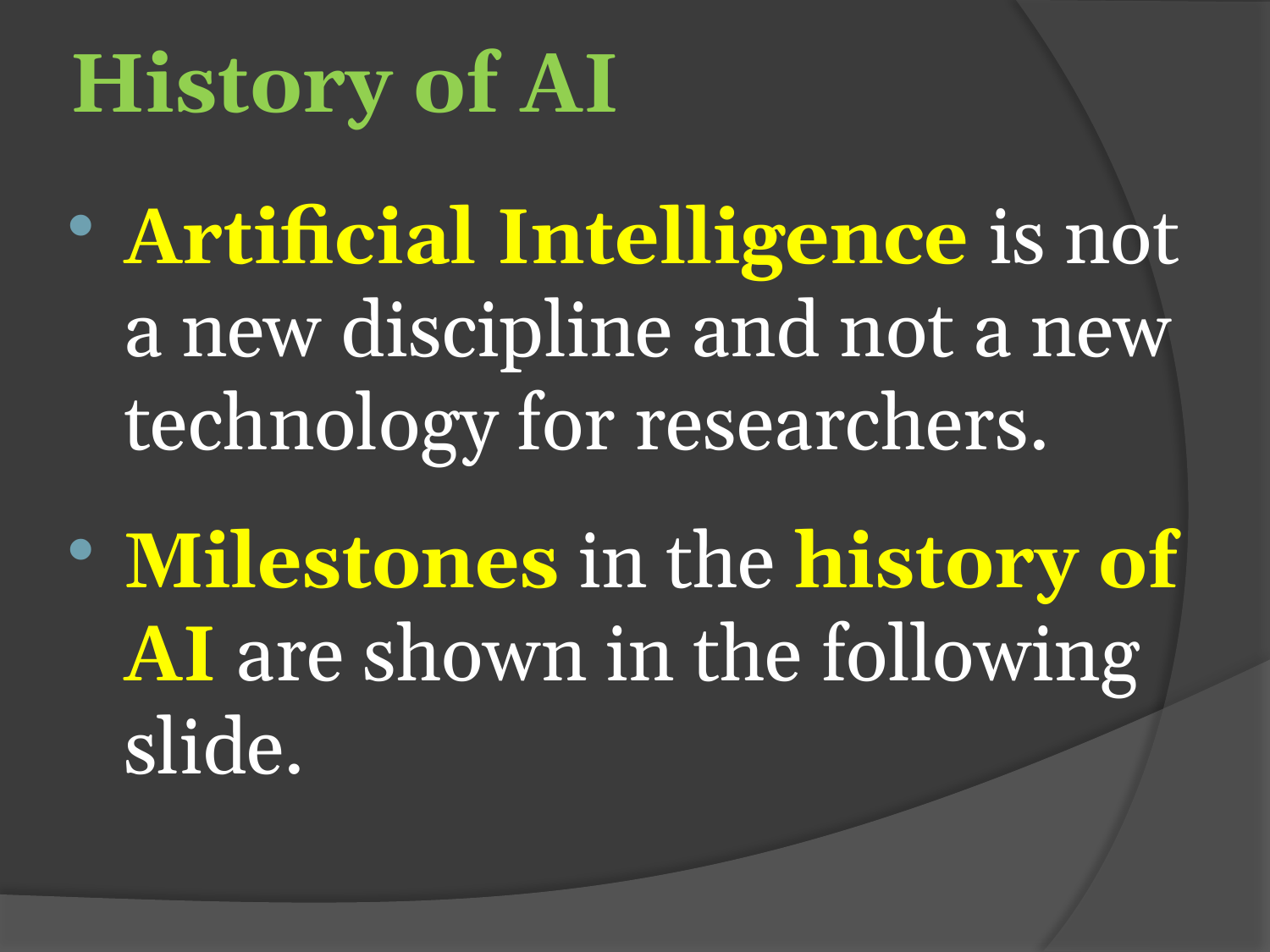

# History of AI
Artificial Intelligence is not a new discipline and not a new technology for researchers.

Milestones in the history of AI are shown in the following slide.